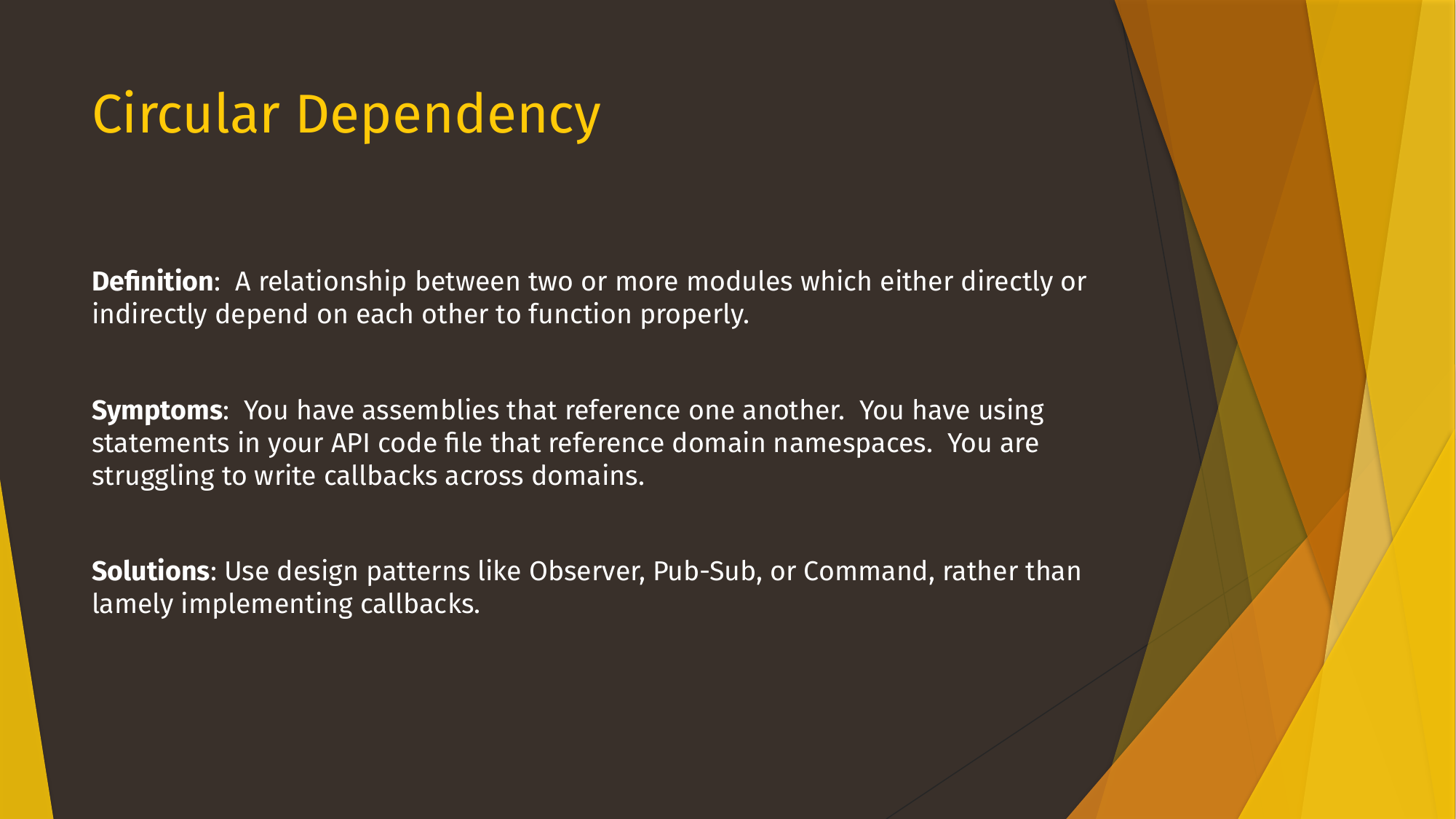

# Circular Dependency
Definition:  A relationship between two or more modules which either directly or indirectly depend on each other to function properly.

Symptoms:  You have assemblies that reference one another.  You have using statements in your API code file that reference domain namespaces.  You are struggling to write callbacks across domains.

Solutions: Use design patterns like Observer, Pub-Sub, or Command, rather than lamely implementing callbacks.